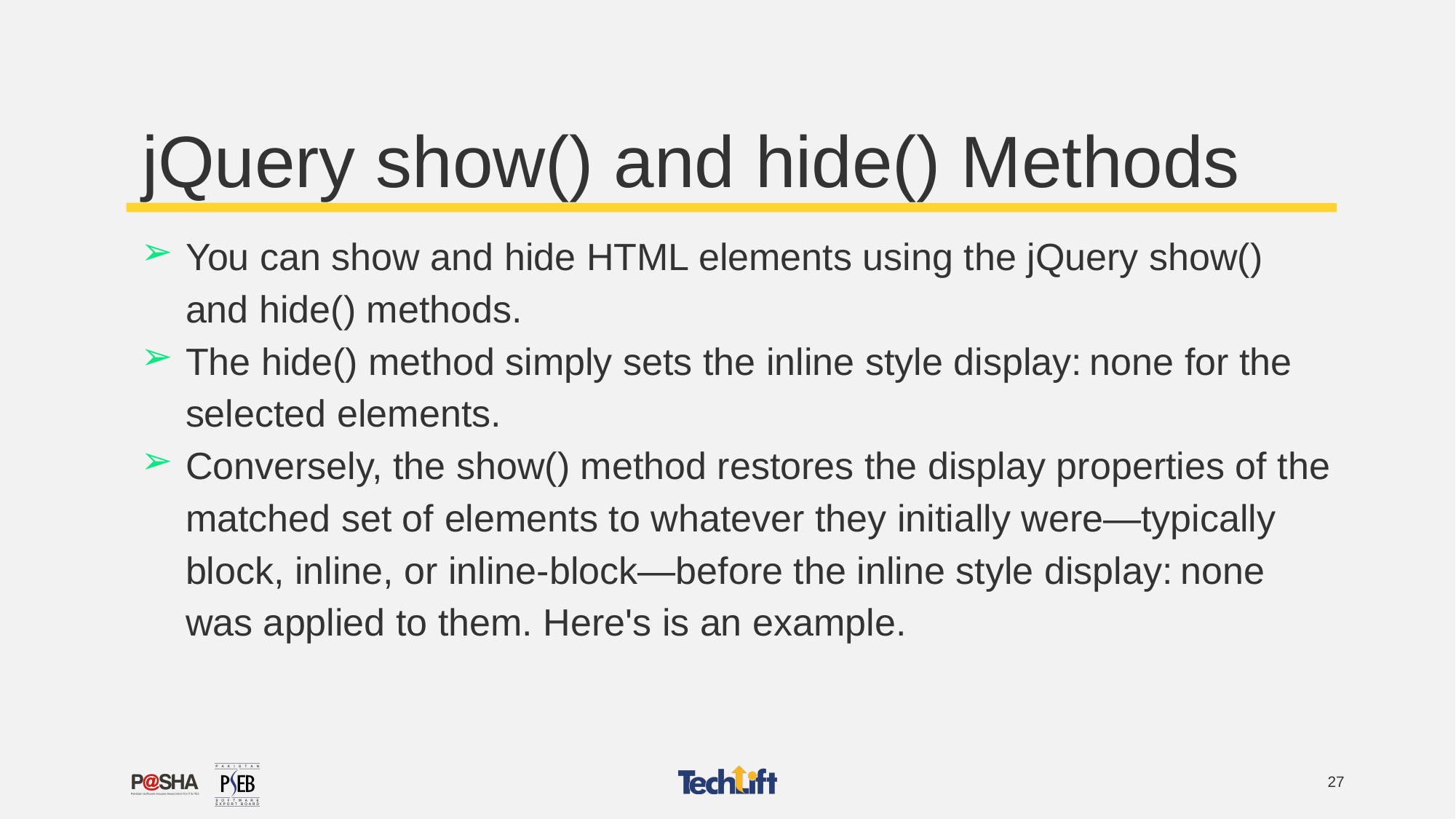

# jQuery show() and hide() Methods
You can show and hide HTML elements using the jQuery show() and hide() methods.
The hide() method simply sets the inline style display: none for the selected elements.
Conversely, the show() method restores the display properties of the matched set of elements to whatever they initially were—typically block, inline, or inline-block—before the inline style display: none was applied to them. Here's is an example.
27